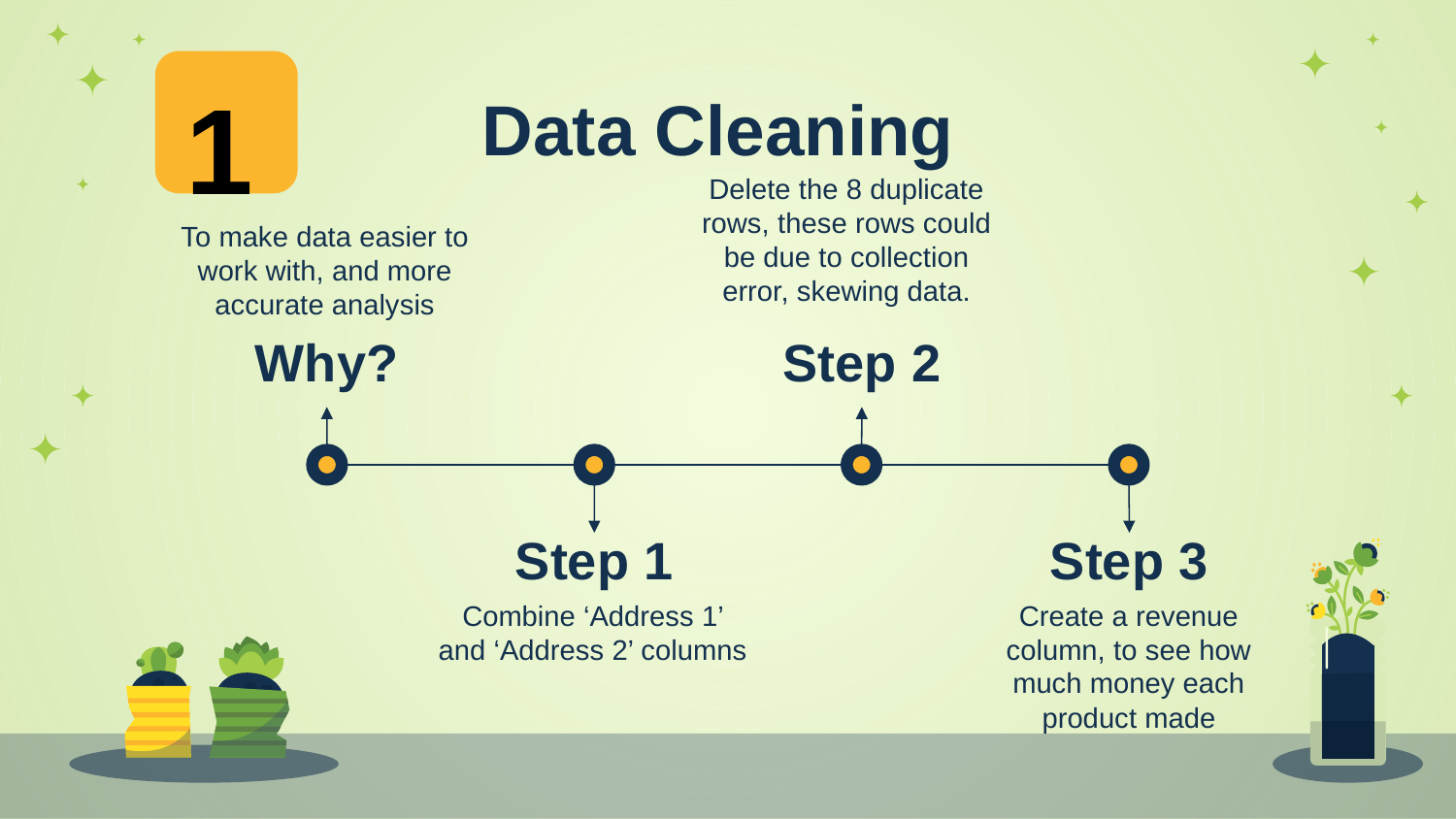

1
# Data Cleaning
Delete the 8 duplicate rows, these rows could be due to collection error, skewing data.
To make data easier to work with, and more accurate analysis
Why?
Step 2

Step 1
Step 3

Combine ‘Address 1’ and ‘Address 2’ columns
Create a revenue column, to see how much money each product made